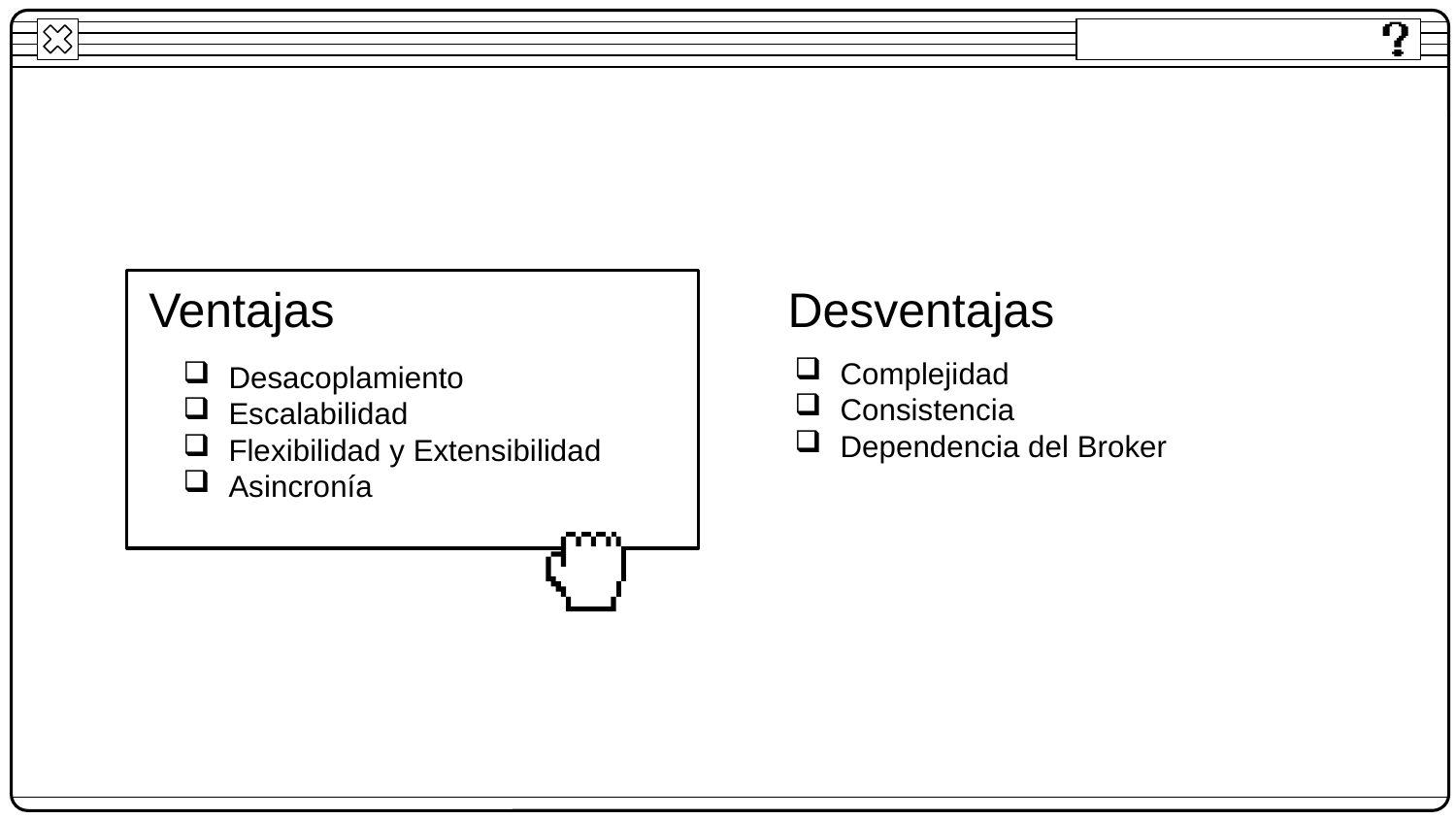

Ventajas
Desventajas
Desacoplamiento
Escalabilidad
Flexibilidad y Extensibilidad
Asincronía
Complejidad
Consistencia
Dependencia del Broker